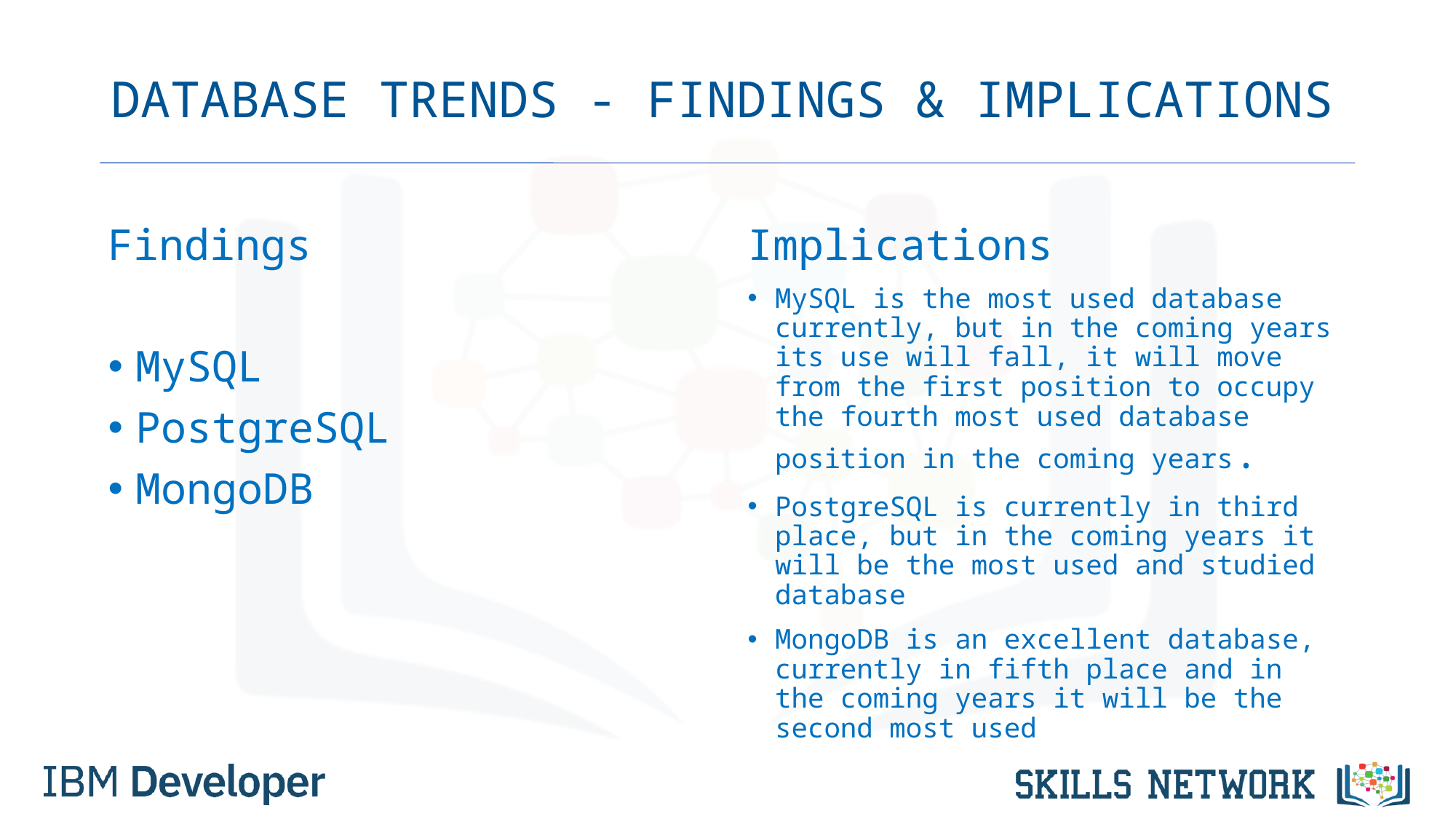

# DATABASE TRENDS - FINDINGS & IMPLICATIONS
Findings

MySQL
PostgreSQL
MongoDB
Implications
MySQL is the most used database currently, but in the coming years its use will fall, it will move from the first position to occupy the fourth most used database position in the coming years.
PostgreSQL is currently in third place, but in the coming years it will be the most used and studied database
MongoDB is an excellent database, currently in fifth place and in the coming years it will be the second most used